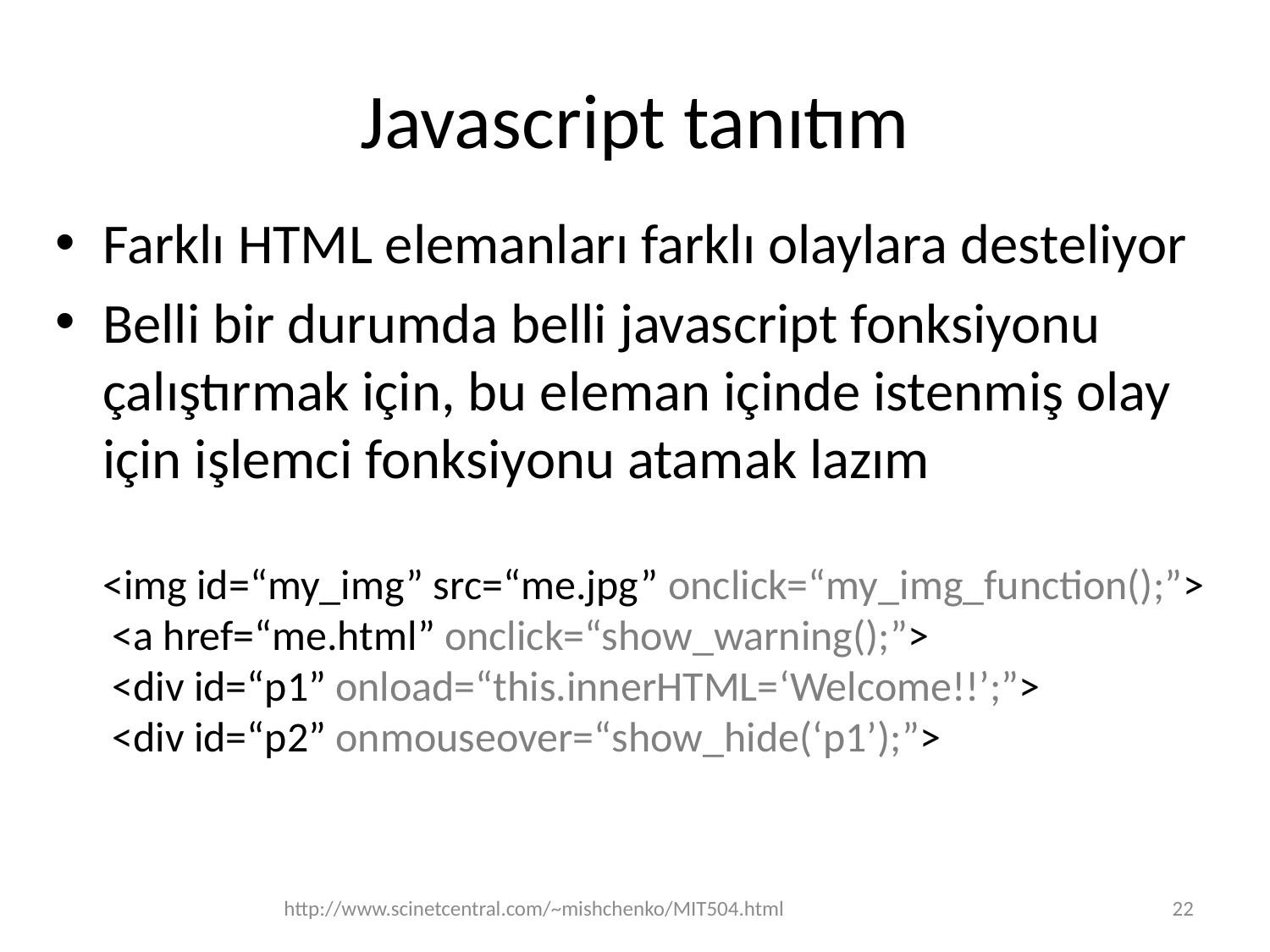

# Javascript tanıtım
Farklı HTML elemanları farklı olaylara desteliyor
Belli bir durumda belli javascript fonksiyonu çalıştırmak için, bu eleman içinde istenmiş olay için işlemci fonksiyonu atamak lazım
<img id=“my_img” src=“me.jpg” onclick=“my_img_function();”>
 <a href=“me.html” onclick=“show_warning();”>
 <div id=“p1” onload=“this.innerHTML=‘Welcome!!’;”>
 <div id=“p2” onmouseover=“show_hide(‘p1’);”>
http://www.scinetcentral.com/~mishchenko/MIT504.html
22